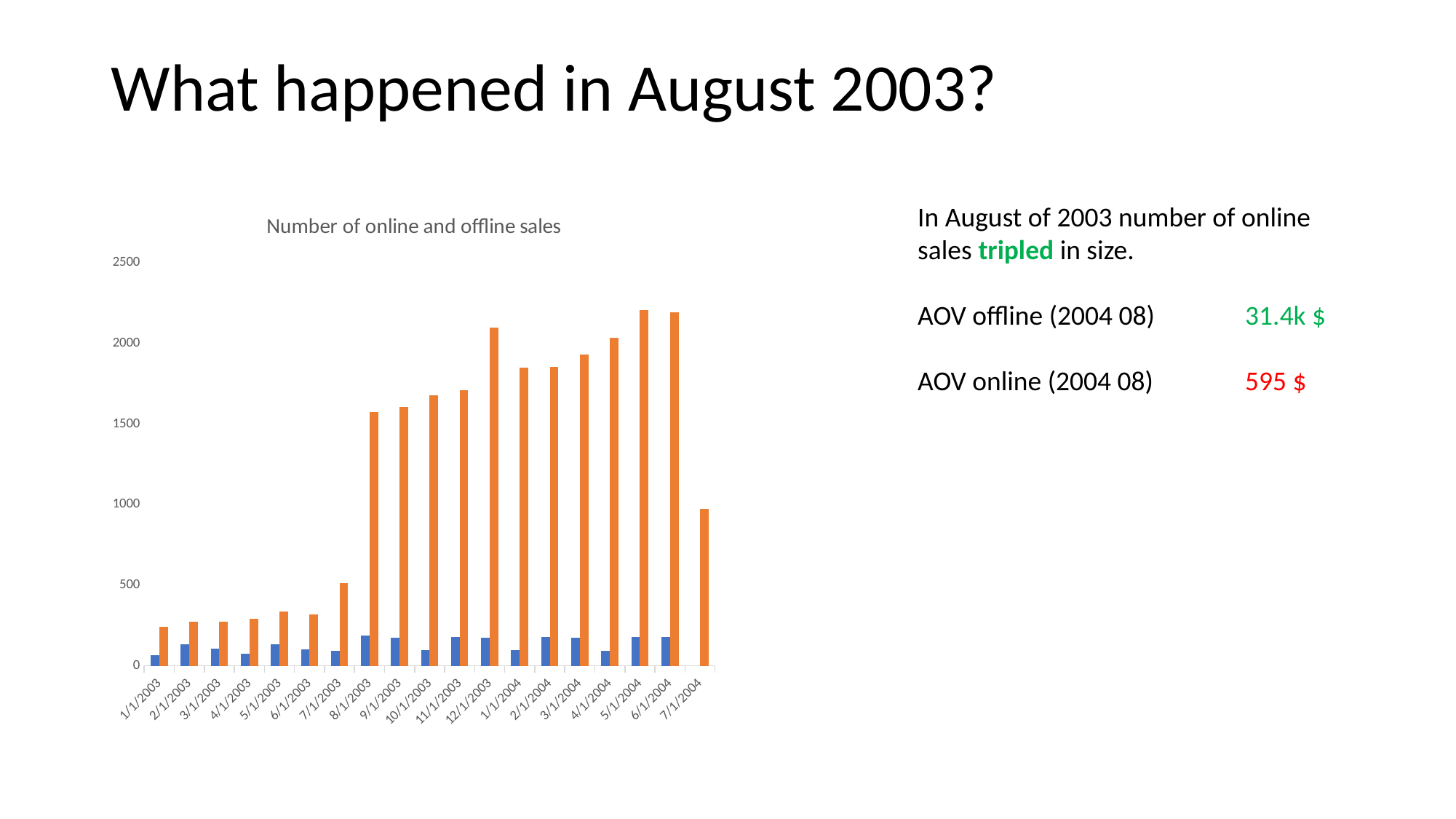

# What happened in August 2003?

### Chart: Number of online and offline sales

| Category | Offline | Online |
|---|---|---|
| 37622 | 65.0 | 244.0 |
| 37653 | 132.0 | 272.0 |
| 37681 | 106.0 | 272.0 |
| 37712 | 74.0 | 294.0 |
| 37742 | 134.0 | 335.0 |
| 37773 | 102.0 | 321.0 |
| 37803 | 95.0 | 514.0 |
| 37834 | 186.0 | 1574.0 |
| 37865 | 176.0 | 1607.0 |
| 37895 | 99.0 | 1680.0 |
| 37926 | 179.0 | 1710.0 |
| 37956 | 176.0 | 2096.0 |
| 37987 | 96.0 | 1850.0 |
| 38018 | 177.0 | 1855.0 |
| 38047 | 176.0 | 1933.0 |
| 38078 | 93.0 | 2035.0 |
| 38108 | 180.0 | 2206.0 |
| 38139 | 179.0 | 2195.0 |
| 38169 | None | 976.0 |
In August of 2003 number of online sales tripled in size.

AOV offline (2004 08)	31.4k $

AOV online (2004 08) 	595 $